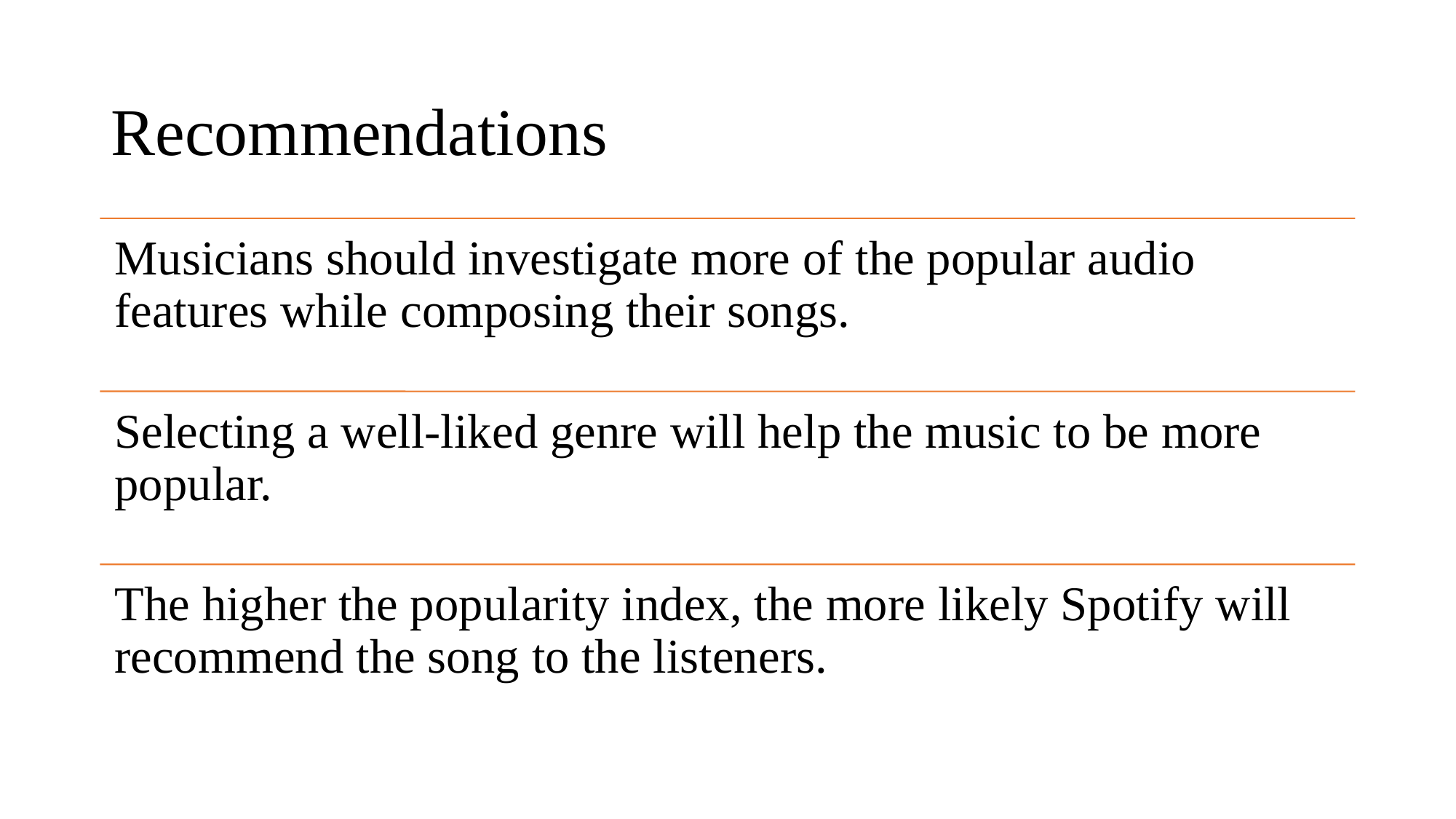

# Recommendations
Musicians should investigate more of the popular audio features while composing their songs.
Selecting a well-liked genre will help the music to be more popular.
The higher the popularity index, the more likely Spotify will recommend the song to the listeners.